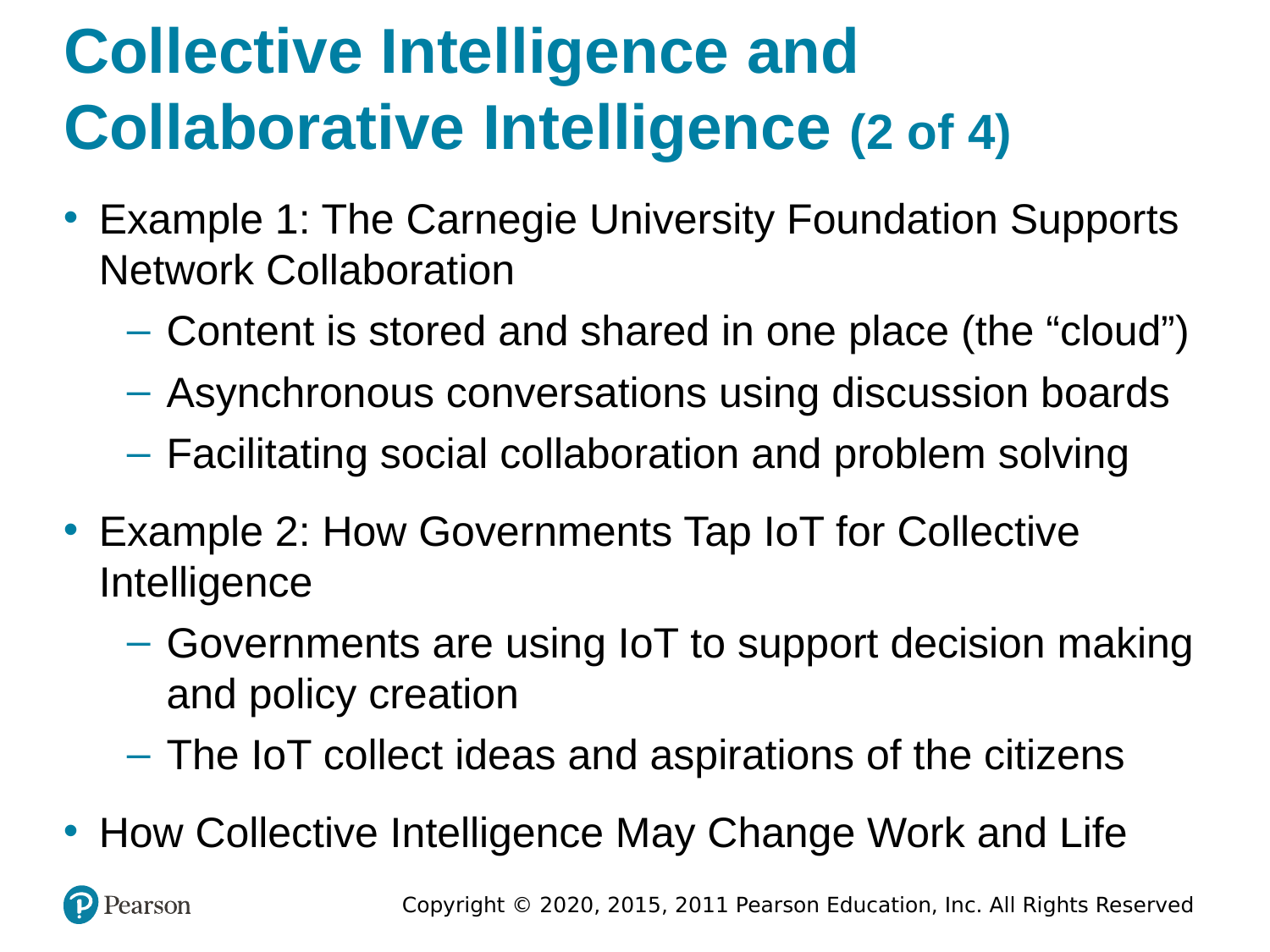

# Collective Intelligence and Collaborative Intelligence (2 of 4)
Example 1: The Carnegie University Foundation Supports Network Collaboration
Content is stored and shared in one place (the “cloud”)
Asynchronous conversations using discussion boards
Facilitating social collaboration and problem solving
Example 2: How Governments Tap IoT for Collective Intelligence
Governments are using IoT to support decision making and policy creation
The IoT collect ideas and aspirations of the citizens
How Collective Intelligence May Change Work and Life